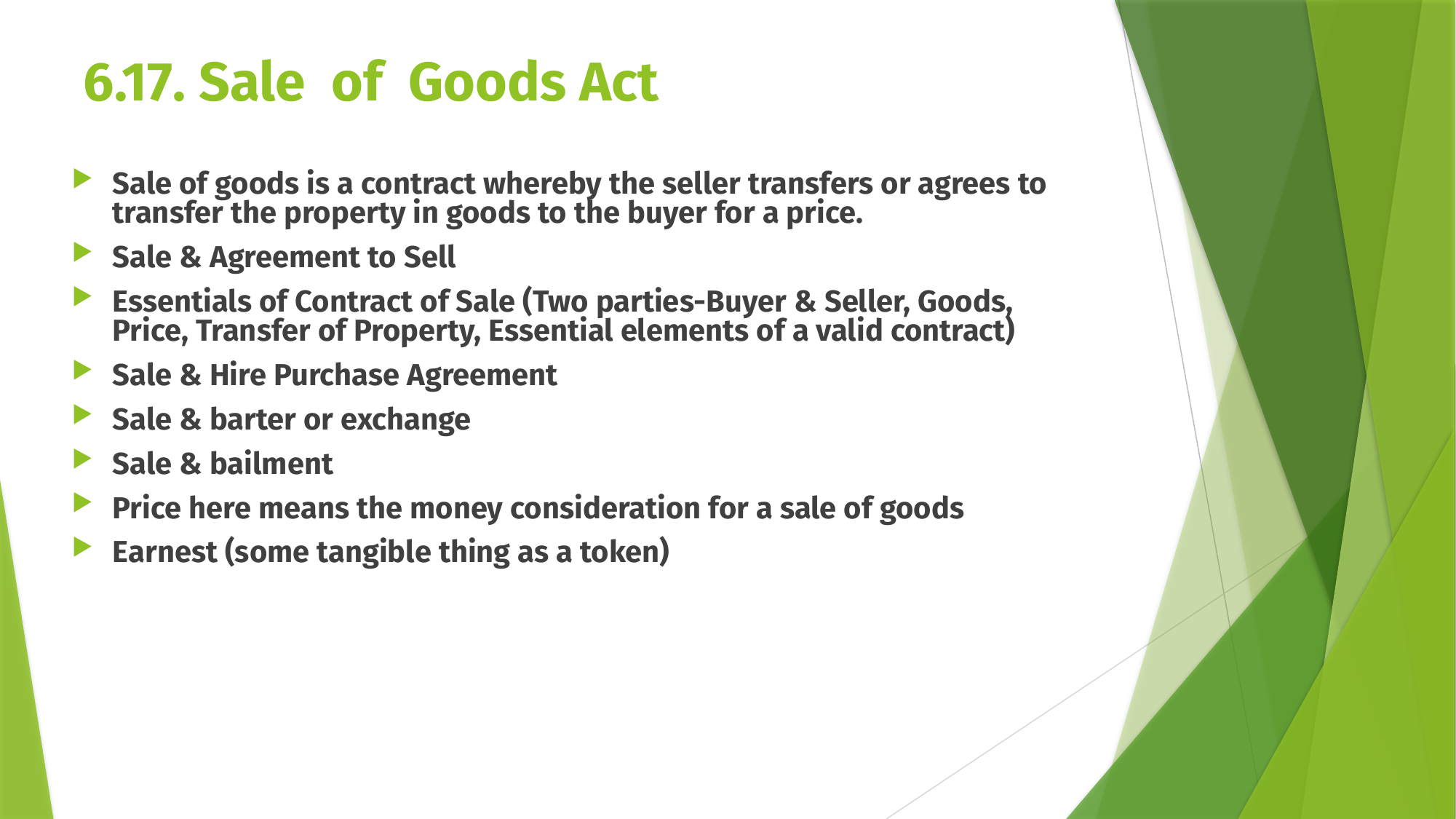

# 6.17. Sale  of  Goods Act
Sale of goods is a contract whereby the seller transfers or agrees to transfer the property in goods to the buyer for a price.
Sale & Agreement to Sell
Essentials of Contract of Sale (Two parties-Buyer & Seller, Goods, Price, Transfer of Property, Essential elements of a valid contract)
Sale & Hire Purchase Agreement
Sale & barter or exchange
Sale & bailment
Price here means the money consideration for a sale of goods
Earnest (some tangible thing as a token)